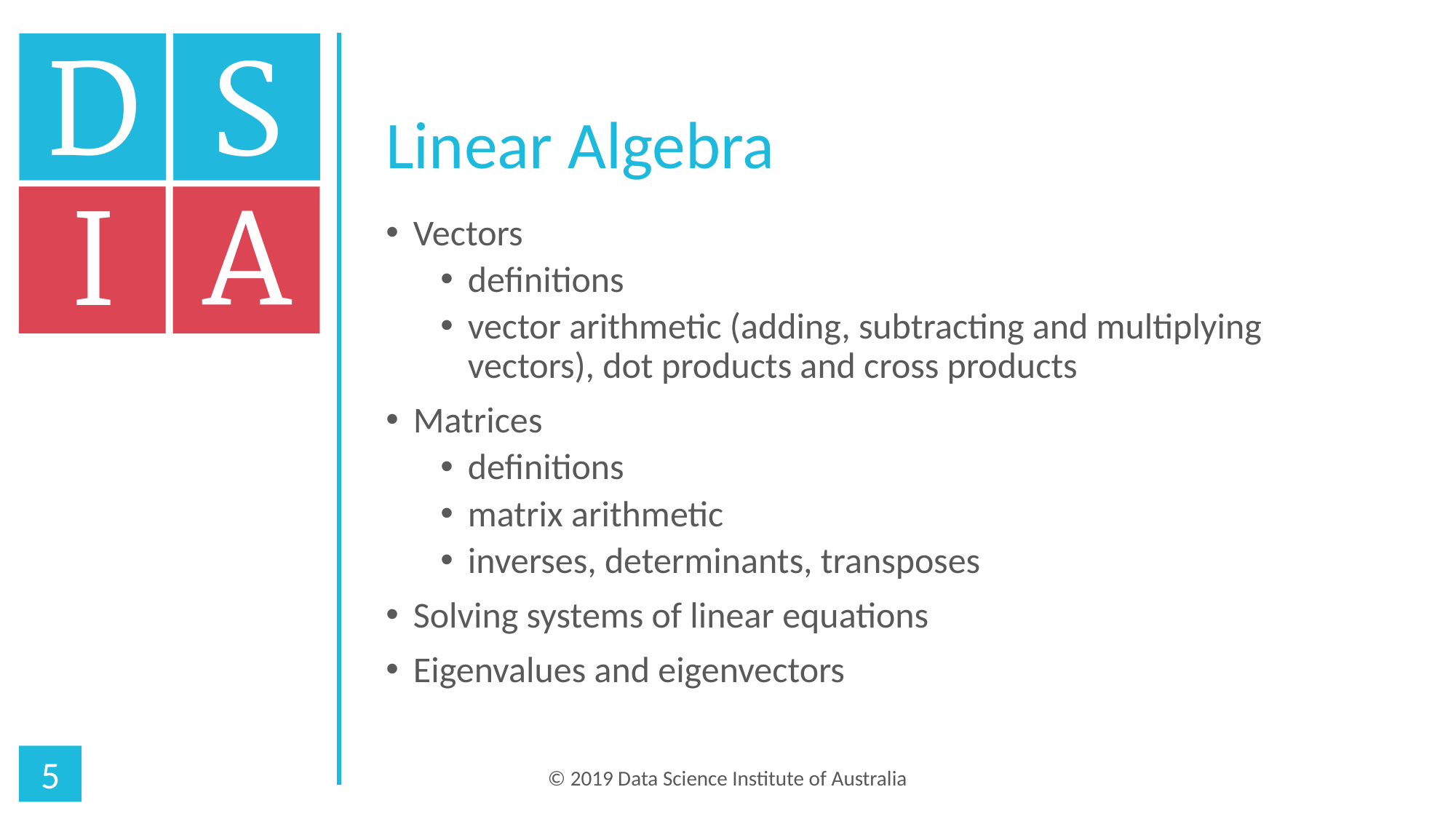

# Linear Algebra
Vectors
definitions
vector arithmetic (adding, subtracting and multiplying vectors), dot products and cross products
Matrices
definitions
matrix arithmetic
inverses, determinants, transposes
Solving systems of linear equations
Eigenvalues and eigenvectors

5